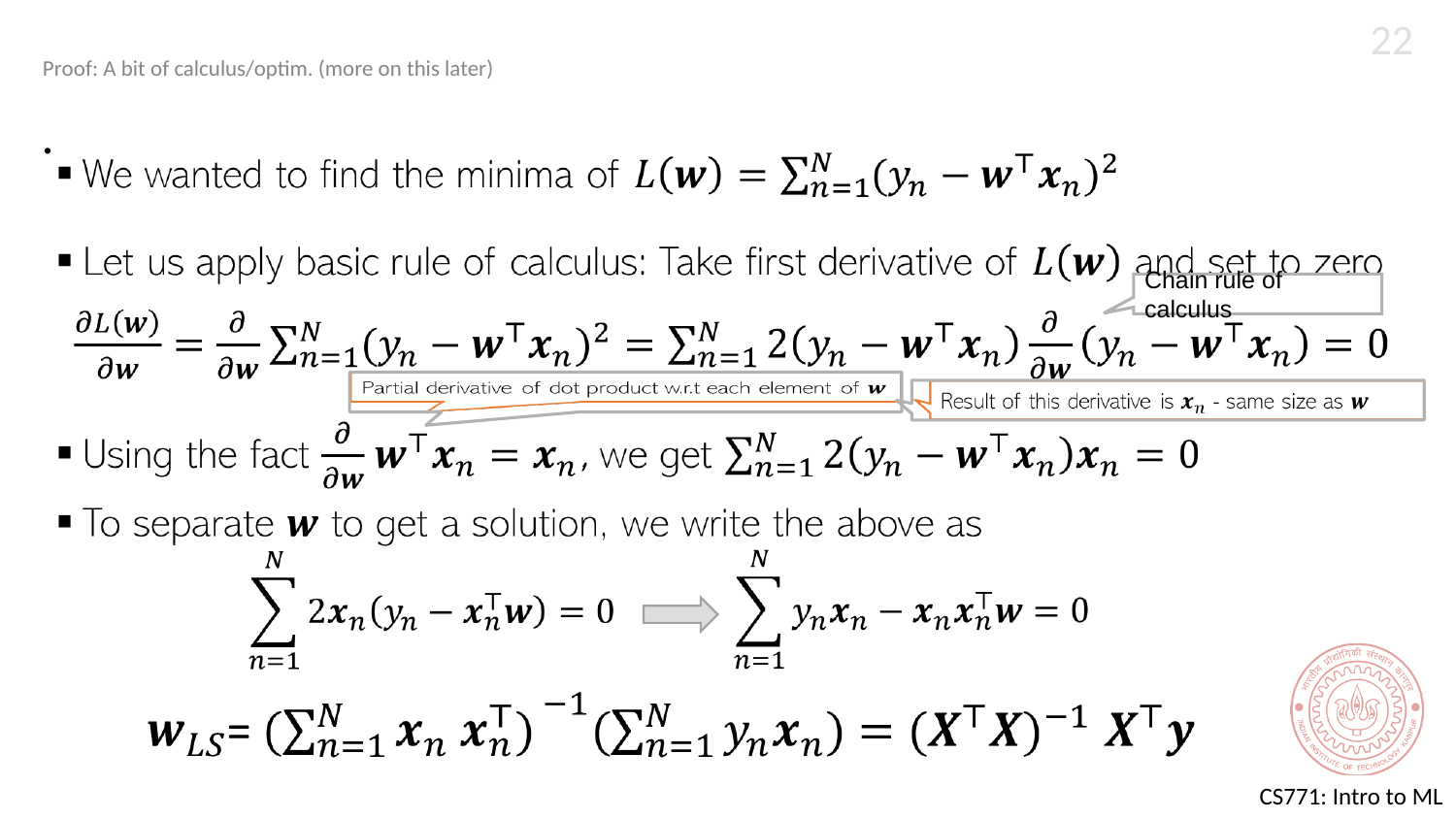

22
# Proof: A bit of calculus/optim. (more on this later)

Chain rule of calculus